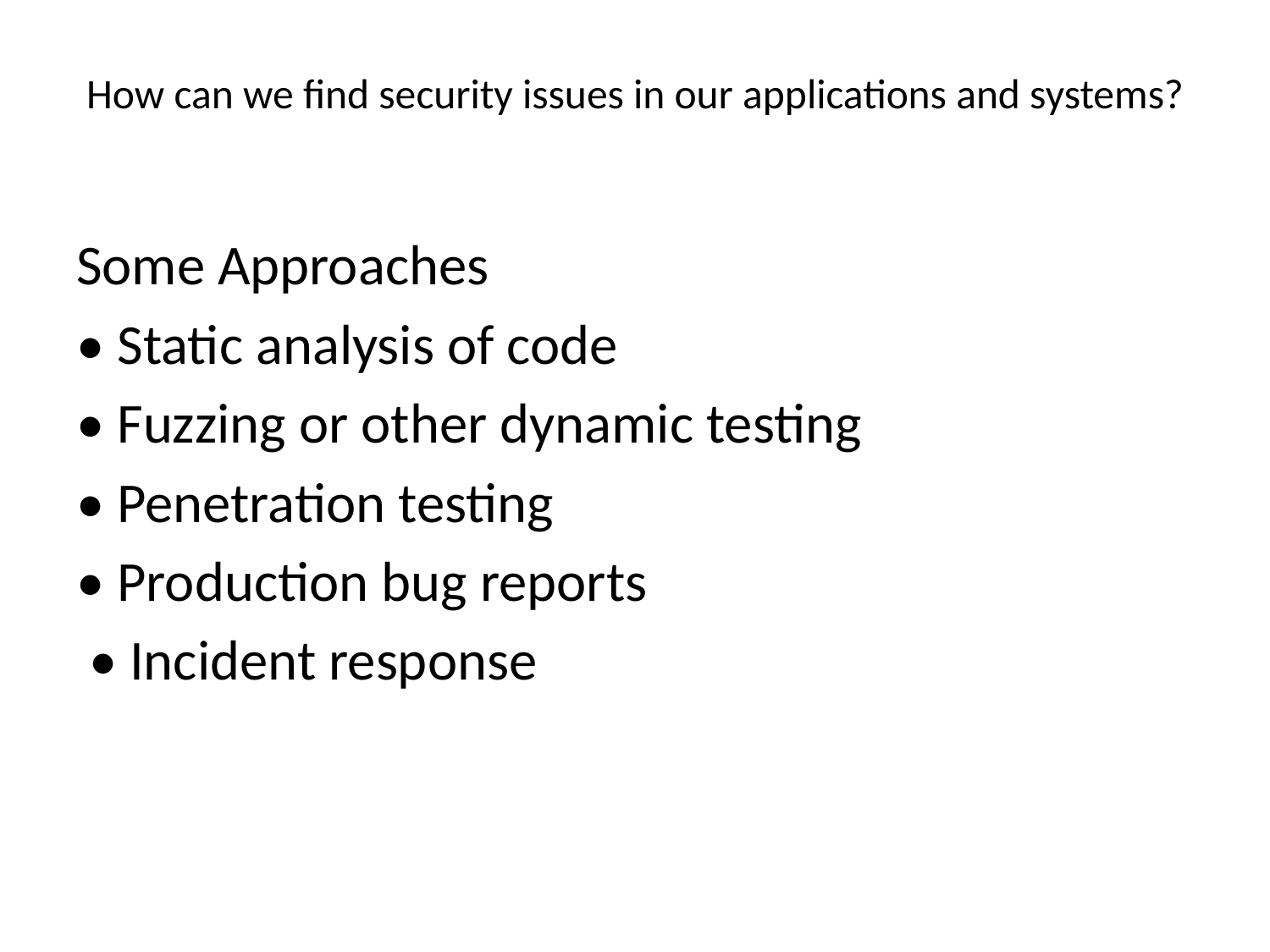

# How can we find security issues in our applications and systems?
Some Approaches
• Static analysis of code
• Fuzzing or other dynamic testing
• Penetration testing
• Production bug reports
 • Incident response